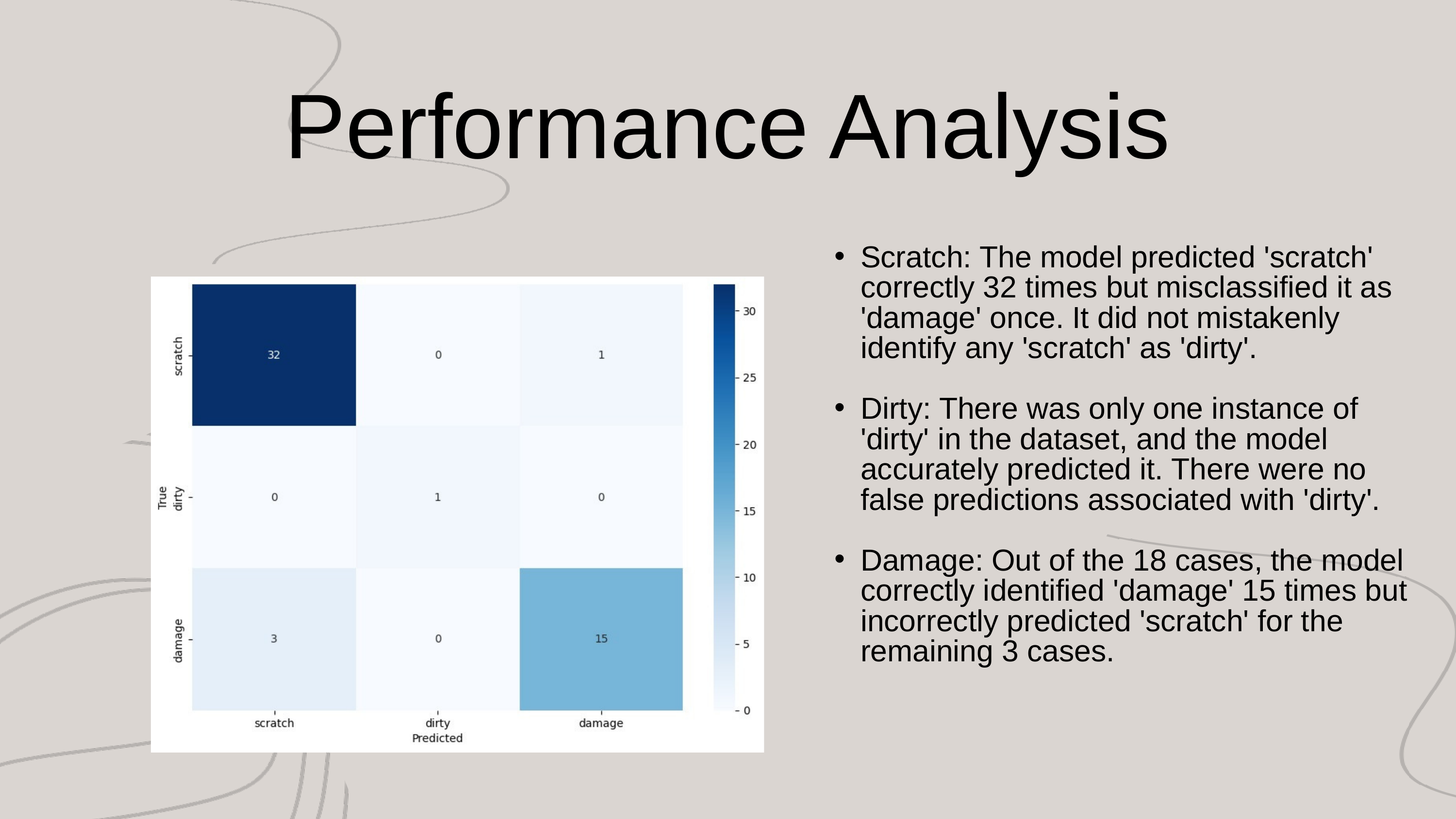

Performance Analysis
Scratch: The model predicted 'scratch' correctly 32 times but misclassified it as 'damage' once. It did not mistakenly identify any 'scratch' as 'dirty'.

Dirty: There was only one instance of 'dirty' in the dataset, and the model accurately predicted it. There were no false predictions associated with 'dirty'.

Damage: Out of the 18 cases, the model correctly identified 'damage' 15 times but incorrectly predicted 'scratch' for the remaining 3 cases.